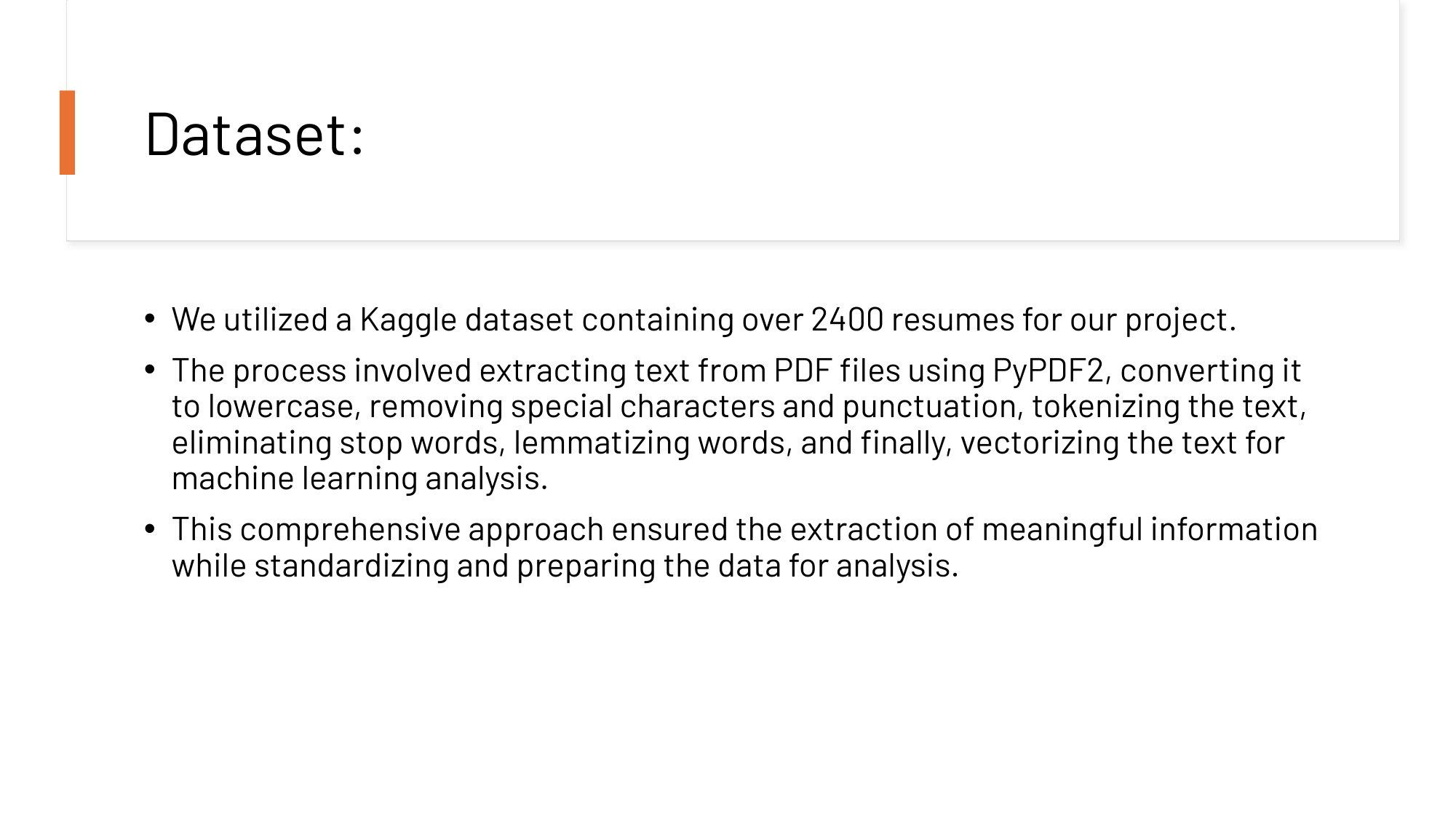

# Dataset:

We utilized a Kaggle dataset containing over 2400 resumes for our project.
The process involved extracting text from PDF files using PyPDF2, converting it to lowercase, removing special characters and punctuation, tokenizing the text, eliminating stop words, lemmatizing words, and finally, vectorizing the text for machine learning analysis.
This comprehensive approach ensured the extraction of meaningful information while standardizing and preparing the data for analysis.